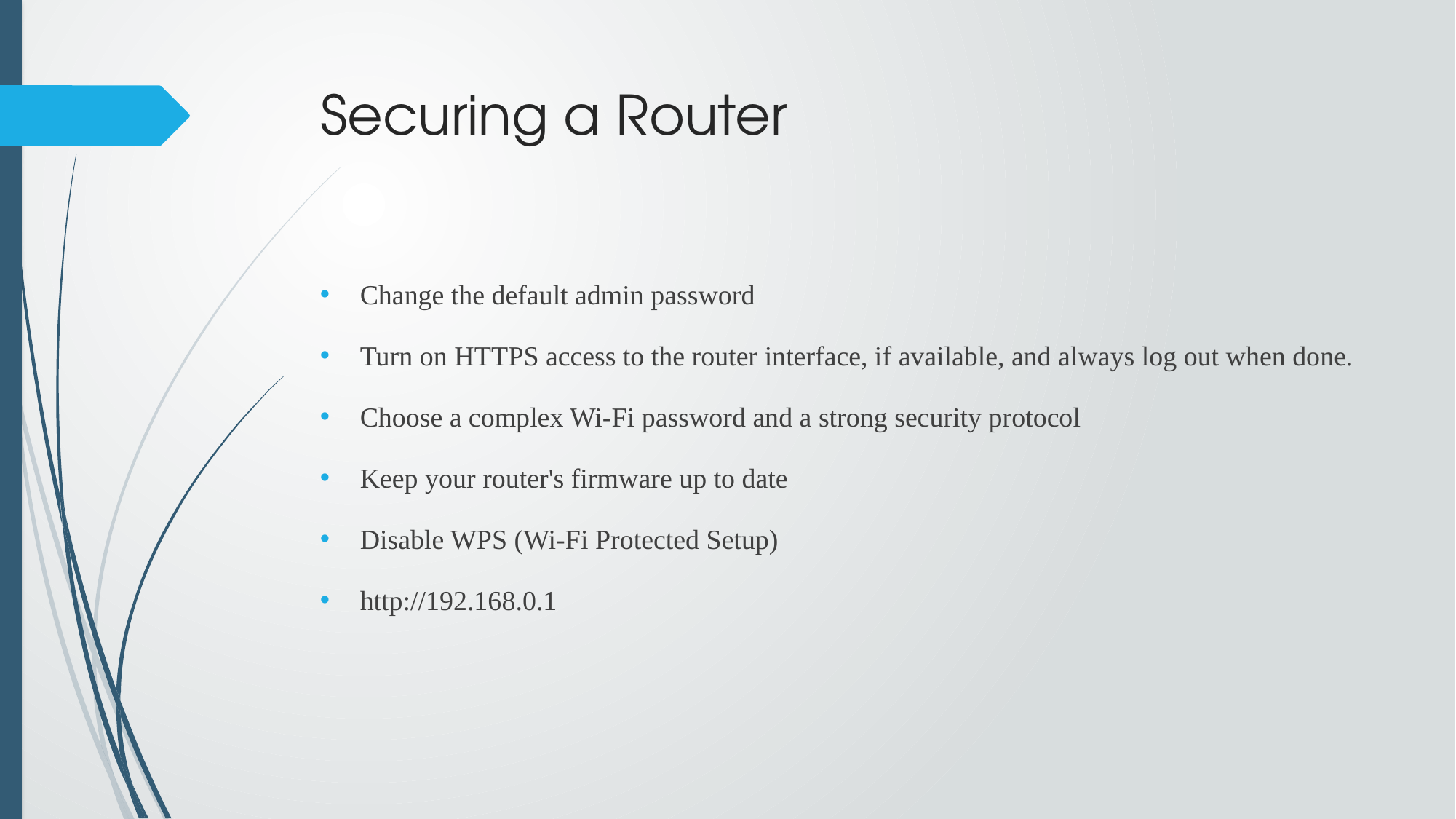

# Securing a Router
Change the default admin password
Turn on HTTPS access to the router interface, if available, and always log out when done.
Choose a complex Wi-Fi password and a strong security protocol
Keep your router's firmware up to date
Disable WPS (Wi-Fi Protected Setup)
http://192.168.0.1